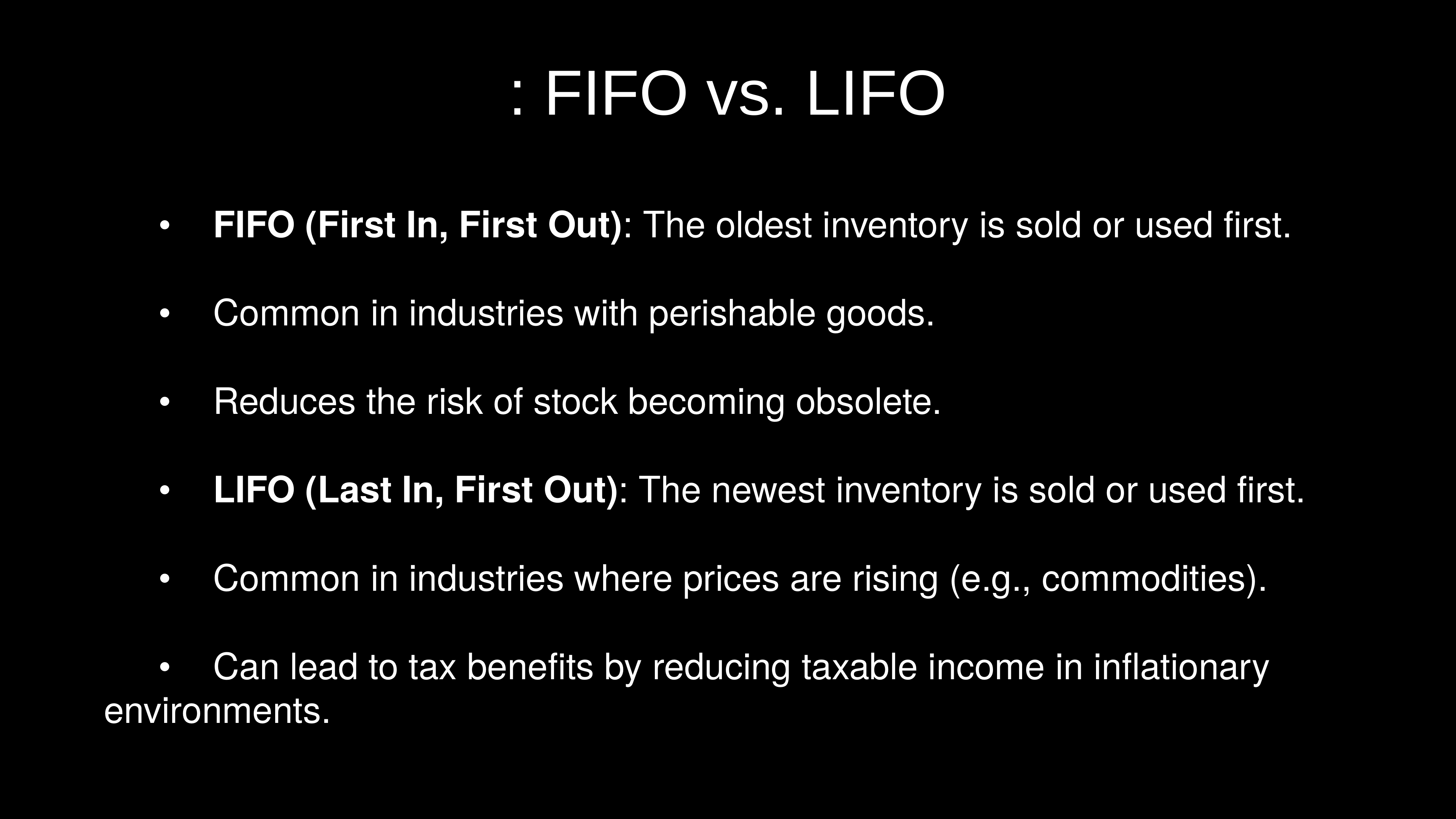

# : FIFO vs. LIFO
	•	FIFO (First In, First Out): The oldest inventory is sold or used first.
	•	Common in industries with perishable goods.
	•	Reduces the risk of stock becoming obsolete.
	•	LIFO (Last In, First Out): The newest inventory is sold or used first.
	•	Common in industries where prices are rising (e.g., commodities).
	•	Can lead to tax benefits by reducing taxable income in inflationary environments.